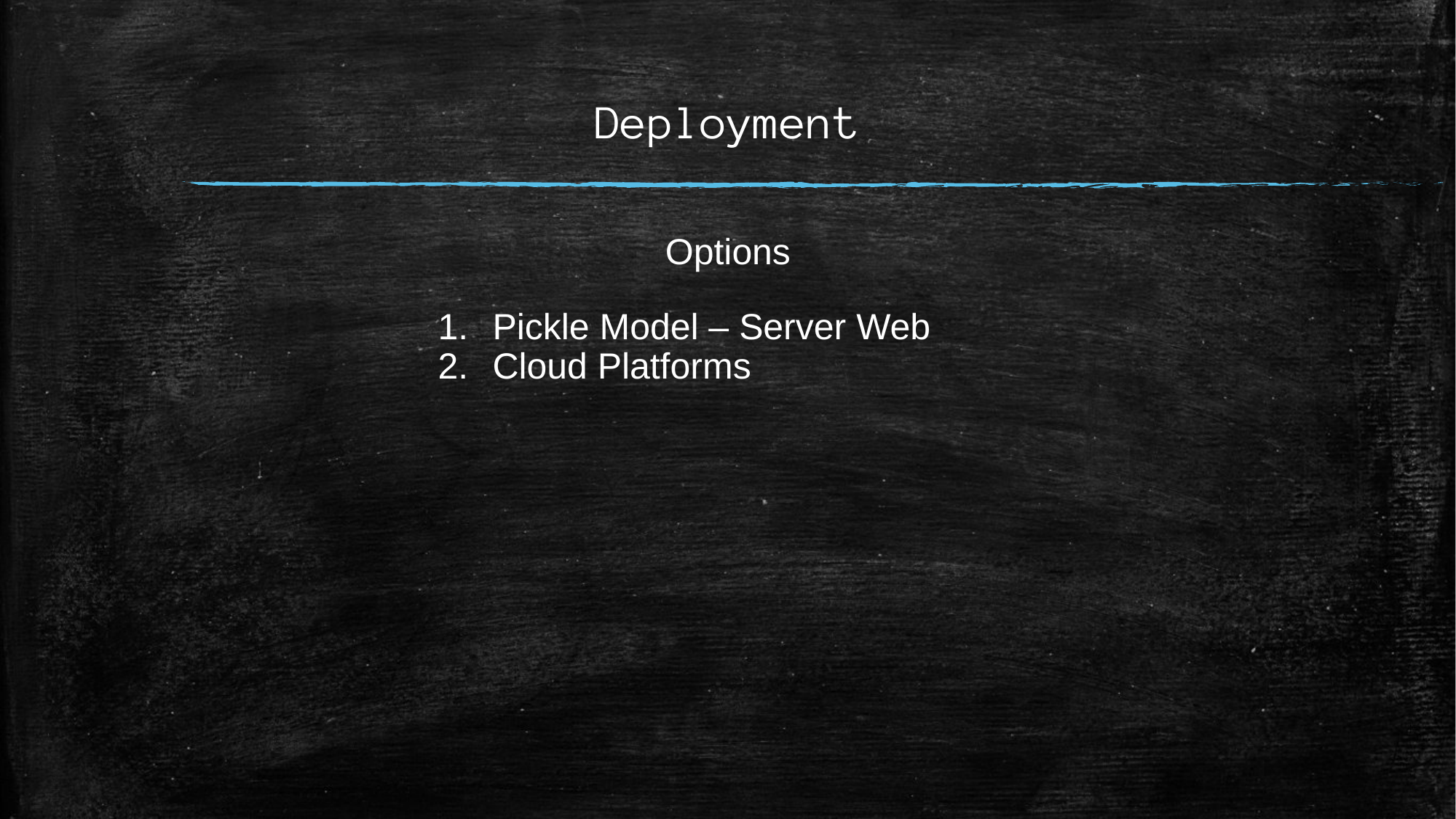

# Deployment
Options
Pickle Model – Server Web
Cloud Platforms